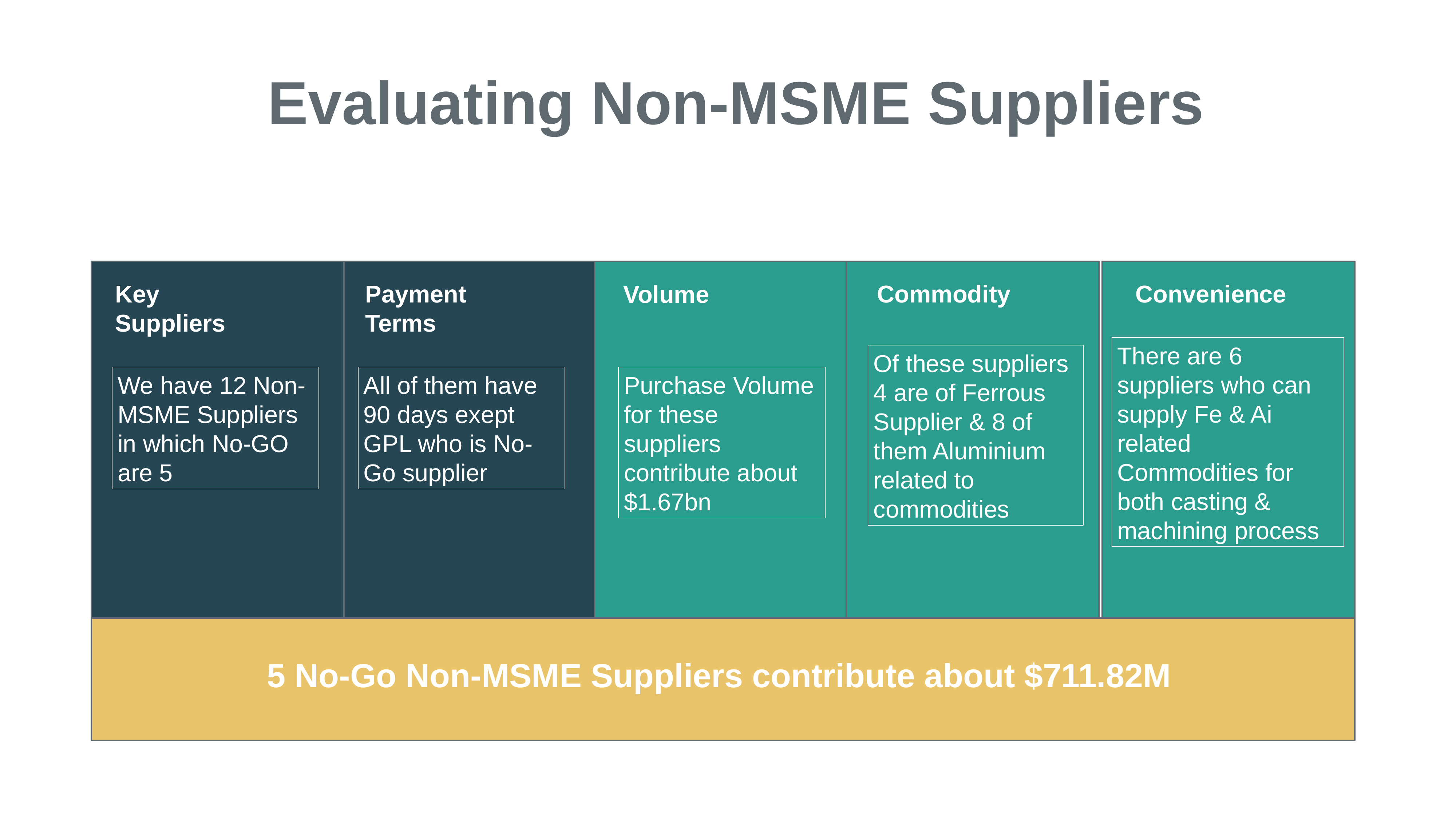

Evaluating Non-MSME Suppliers

Key Suppliers
Payment Terms
Commodity
Convenience
Volume
There are 6 suppliers who can supply Fe & Ai related Commodities for both casting & machining process
Of these suppliers 4 are of Ferrous Supplier & 8 of them Aluminium related to commodities
Purchase Volume for these suppliers contribute about $1.67bn
All of them have 90 days exept GPL who is No-Go supplier
We have 12 Non-MSME Suppliers in which No-GO are 5

5 No-Go Non-MSME Suppliers contribute about $711.82M